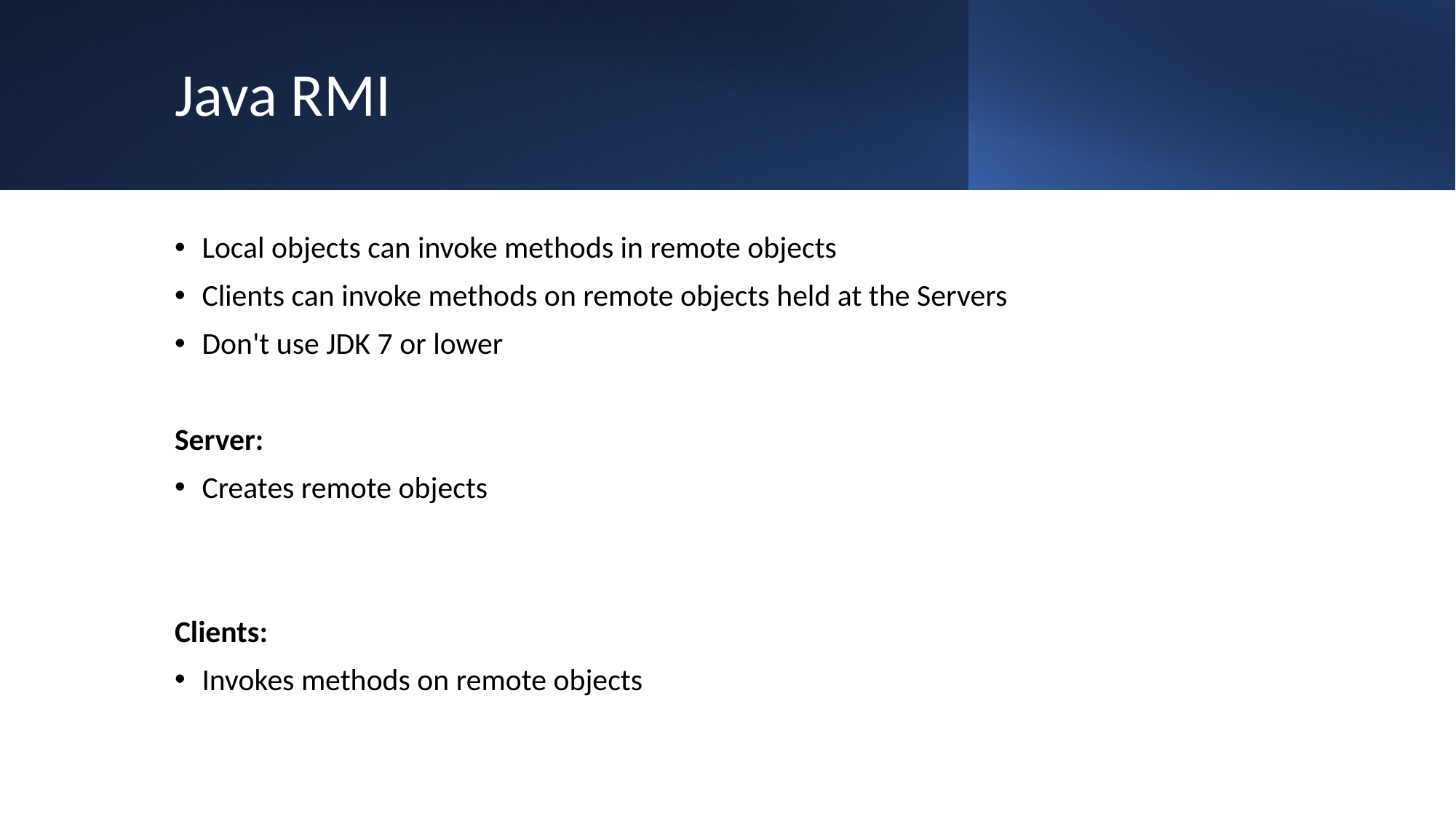

# Java RMI
Local objects can invoke methods in remote objects
Clients can invoke methods on remote objects held at the Servers
Don't use JDK 7 or lower

Server:
Creates remote objects

Clients:
Invokes methods on remote objects

IN5020 - Group Session - Java RMI
2